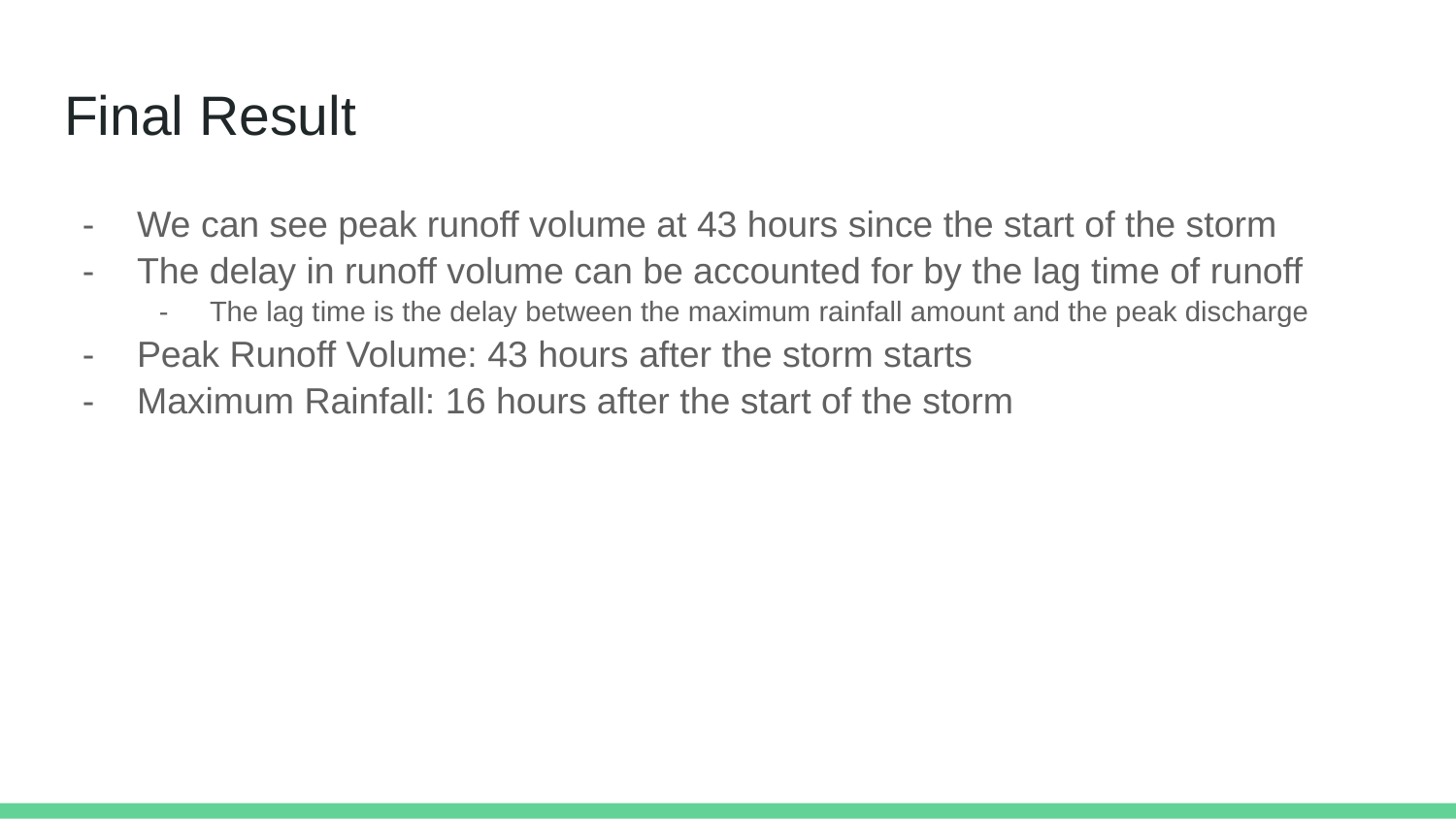

# Final Result
We can see peak runoff volume at 43 hours since the start of the storm
The delay in runoff volume can be accounted for by the lag time of runoff
The lag time is the delay between the maximum rainfall amount and the peak discharge
Peak Runoff Volume: 43 hours after the storm starts
Maximum Rainfall: 16 hours after the start of the storm